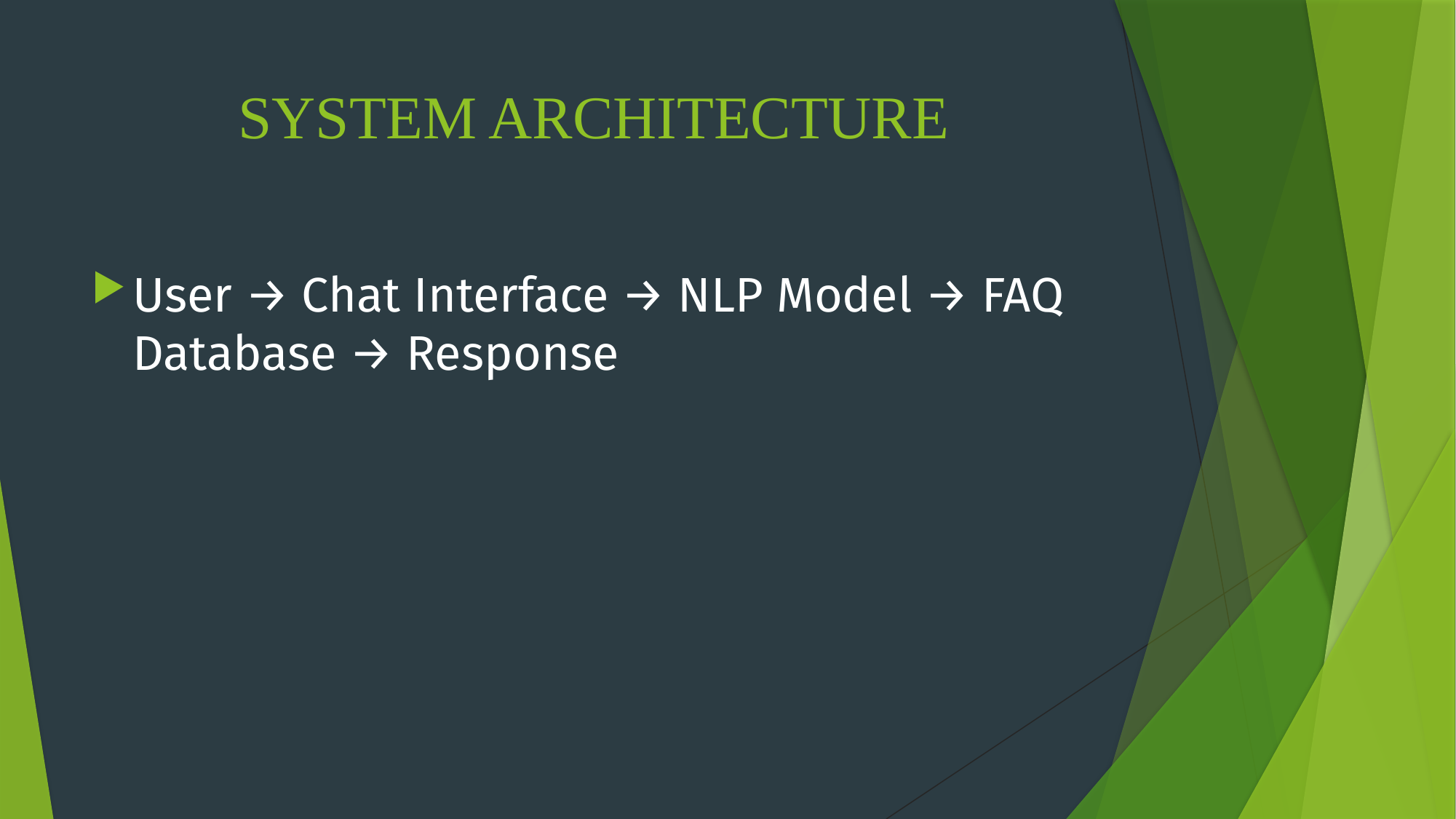

# SYSTEM ARCHITECTURE
User → Chat Interface → NLP Model → FAQ Database → Response